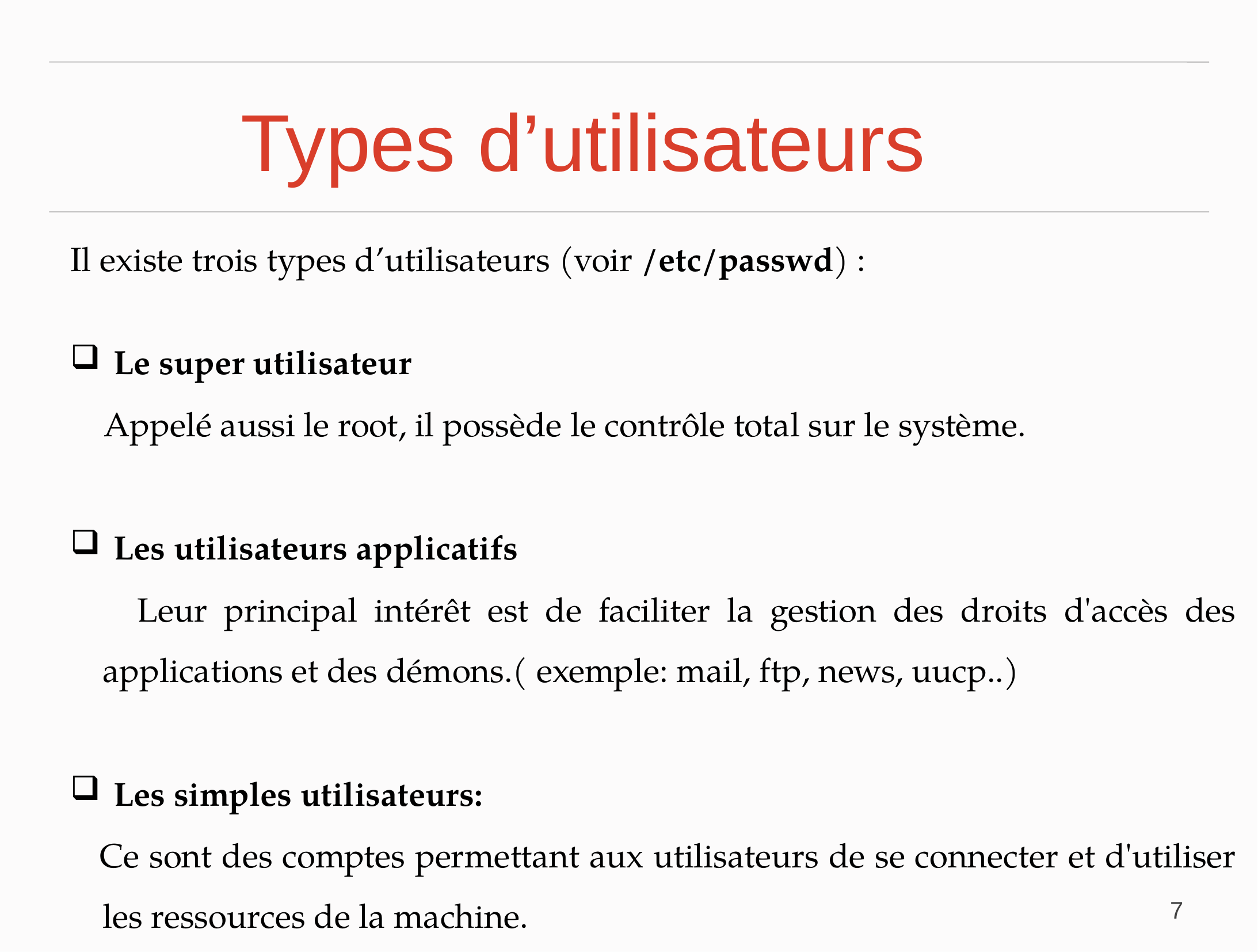

# Types d’utilisateurs
Il existe trois types d’utilisateurs (voir /etc/passwd) :

Le super utilisateur
    Appelé aussi le root, il possède le contrôle total sur le système.

Les utilisateurs applicatifs
    Leur principal intérêt est de faciliter la gestion des droits d'accès des applications et des démons.( exemple: mail, ftp, news, uucp..)

Les simples utilisateurs:
   Ce sont des comptes permettant aux utilisateurs de se connecter et d'utiliser les ressources de la machine.
7